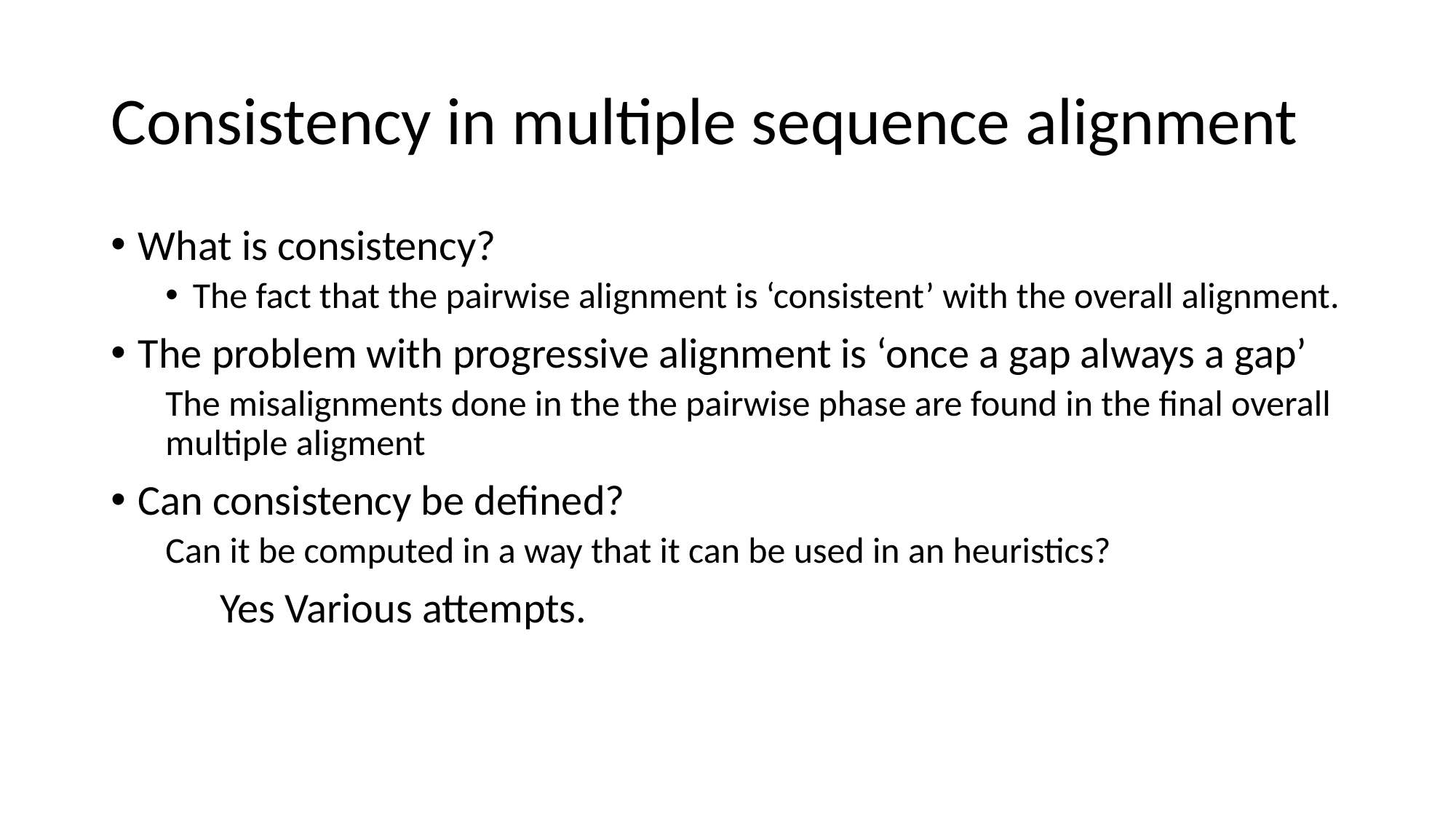

# Consistency in multiple sequence alignment
What is consistency?
The fact that the pairwise alignment is ‘consistent’ with the overall alignment.
The problem with progressive alignment is ‘once a gap always a gap’
The misalignments done in the the pairwise phase are found in the final overall multiple aligment
Can consistency be defined?
Can it be computed in a way that it can be used in an heuristics?
	Yes Various attempts.